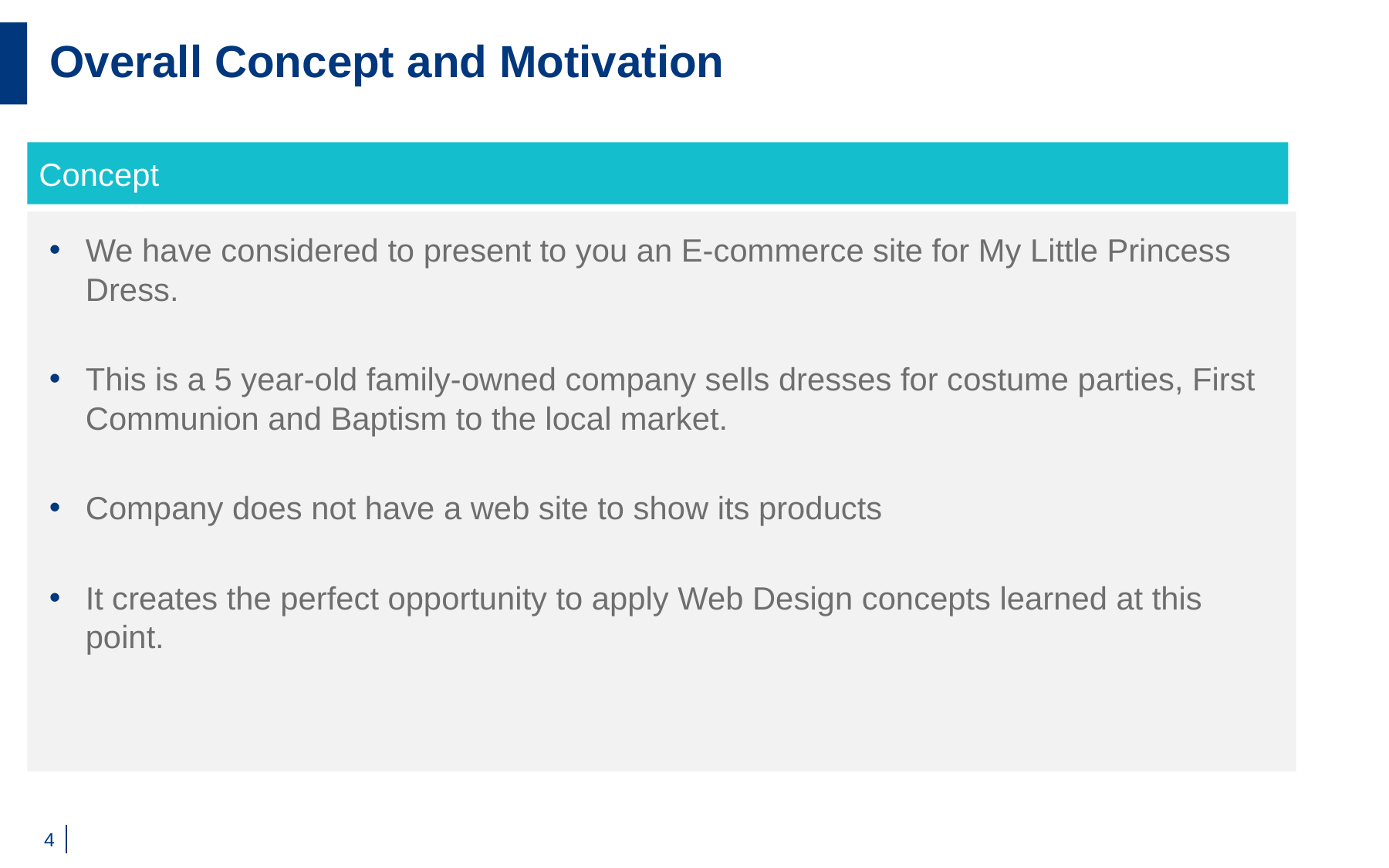

# Overall Concept and Motivation
Concept
We have considered to present to you an E-commerce site for My Little Princess Dress.

This is a 5 year-old family-owned company sells dresses for costume parties, First Communion and Baptism to the local market.

Company does not have a web site to show its products

It creates the perfect opportunity to apply Web Design concepts learned at this point.
4